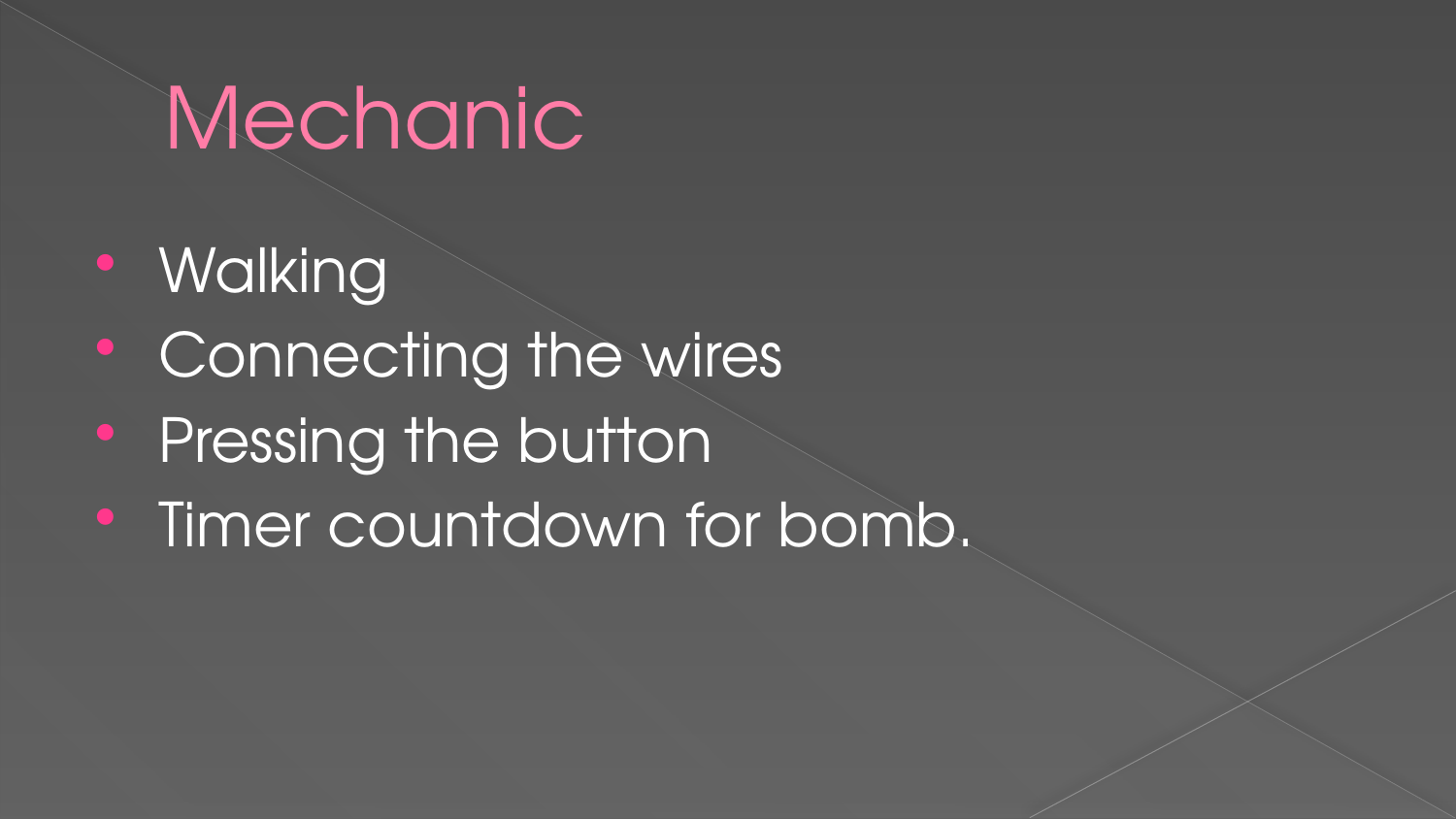

# Mechanic
Walking
Connecting the wires
Pressing the button
Timer countdown for bomb.